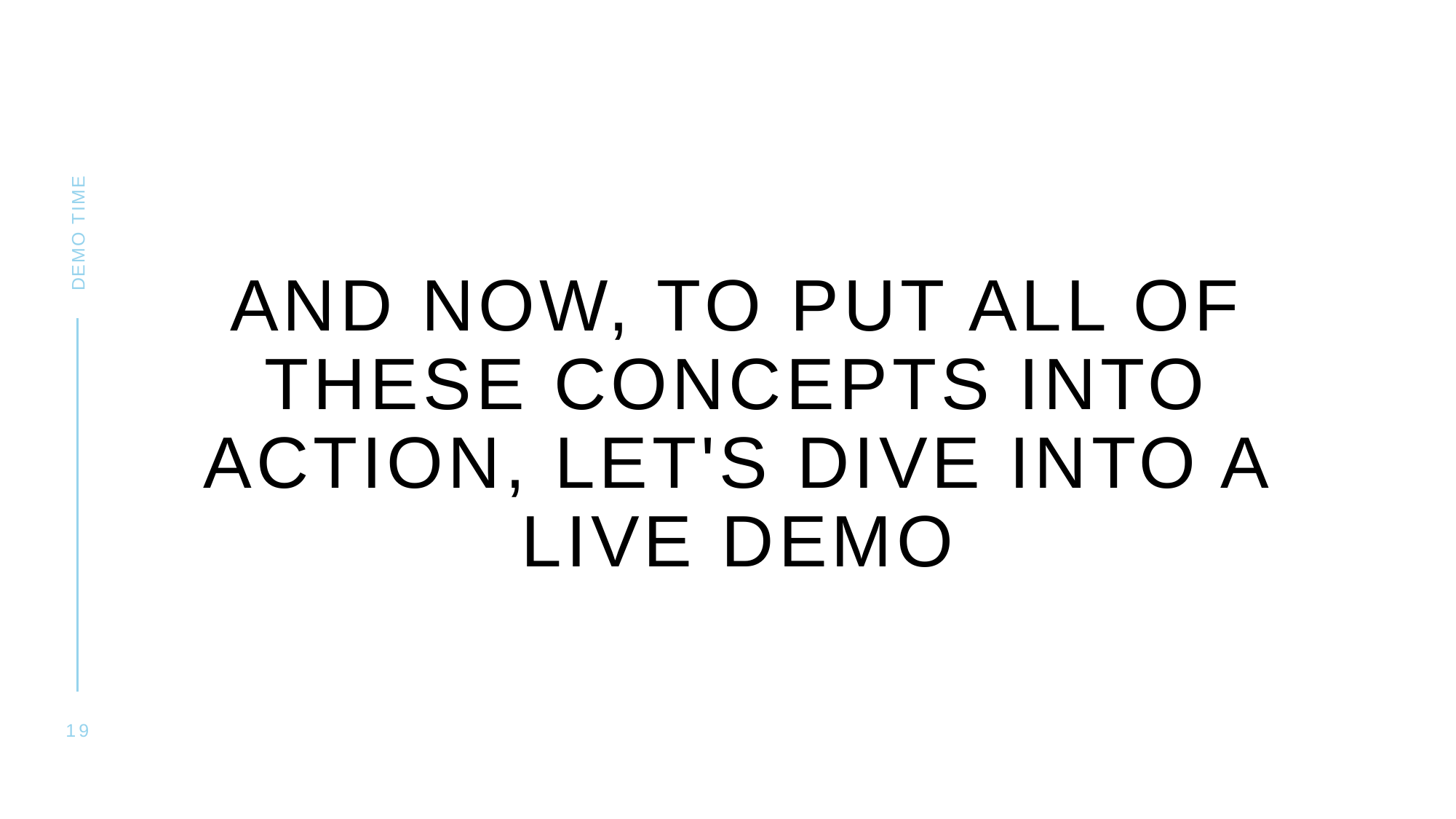

Demo Time
# And now, to put all of these concepts into action, let's dive into a live demo
19